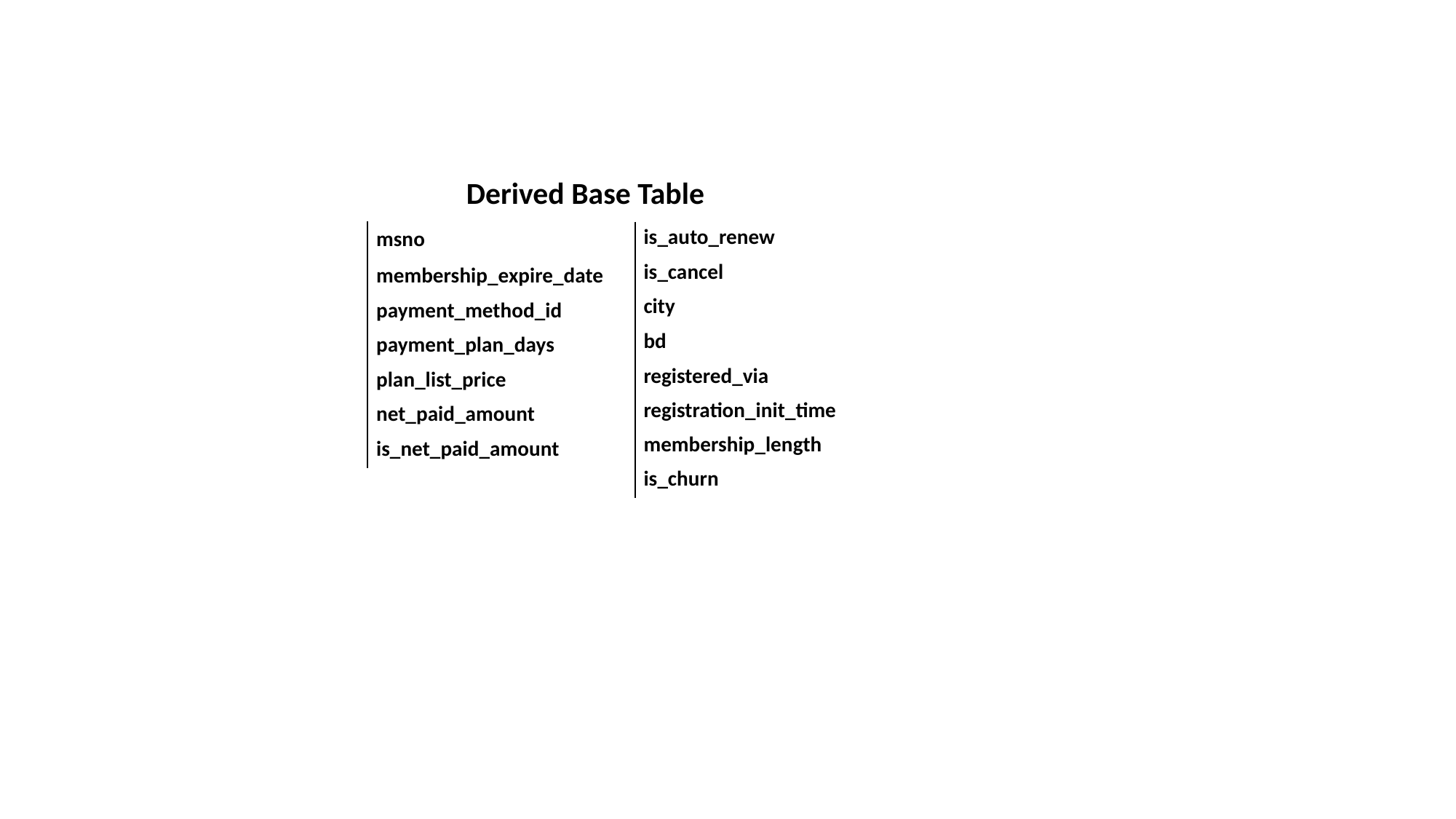

Derived Base Table

| msno |
| --- |
| membership\_expire\_date |
| payment\_method\_id |
| payment\_plan\_days |
| plan\_list\_price |
| net\_paid\_amount |
| is\_net\_paid\_amount |
| is\_auto\_renew |
| --- |
| is\_cancel |
| city |
| bd |
| registered\_via |
| registration\_init\_time |
| membership\_length |
| is\_churn |